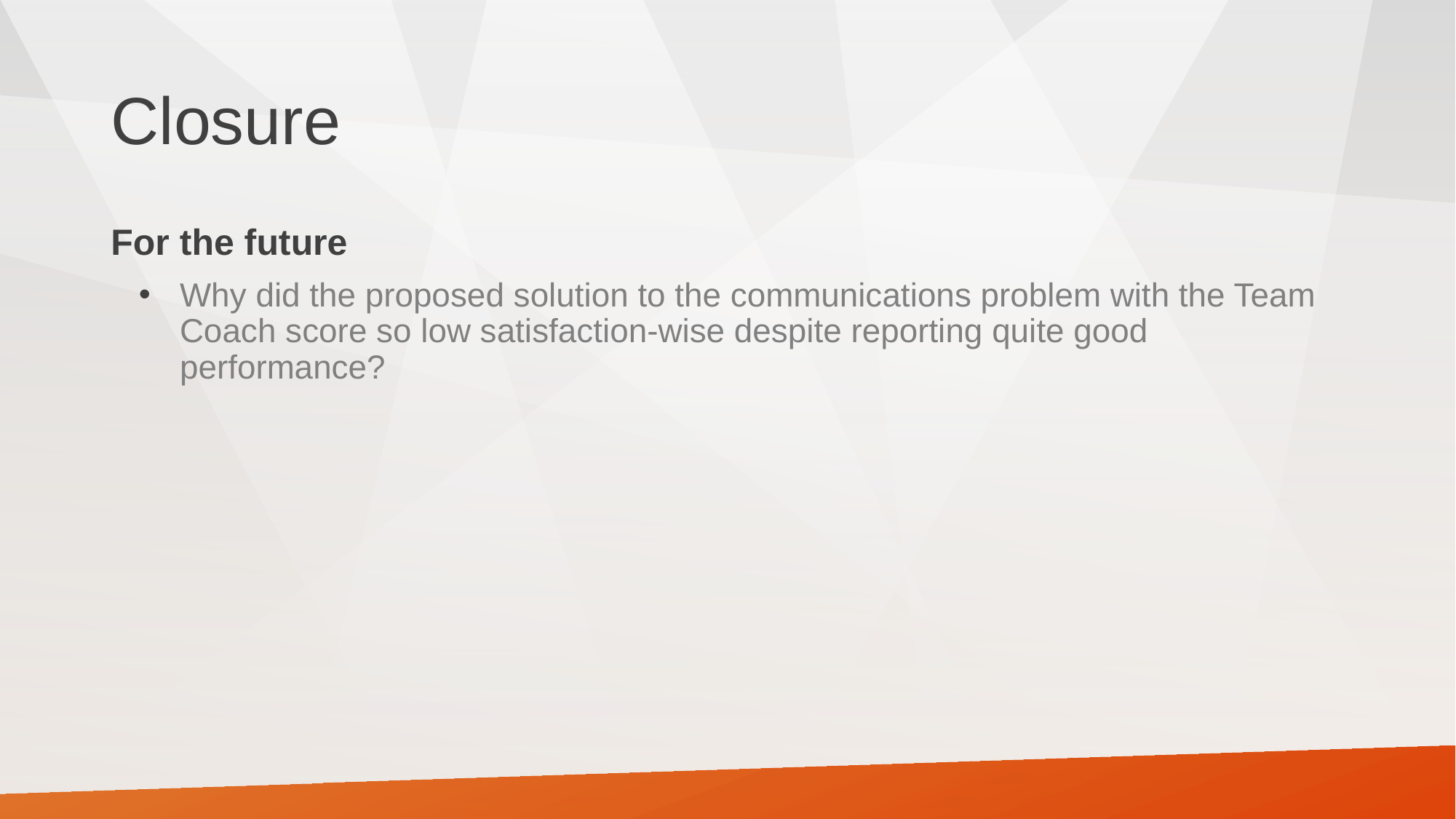

# Closure
For the future
Why did the proposed solution to the communications problem with the Team Coach score so low satisfaction-wise despite reporting quite good performance?